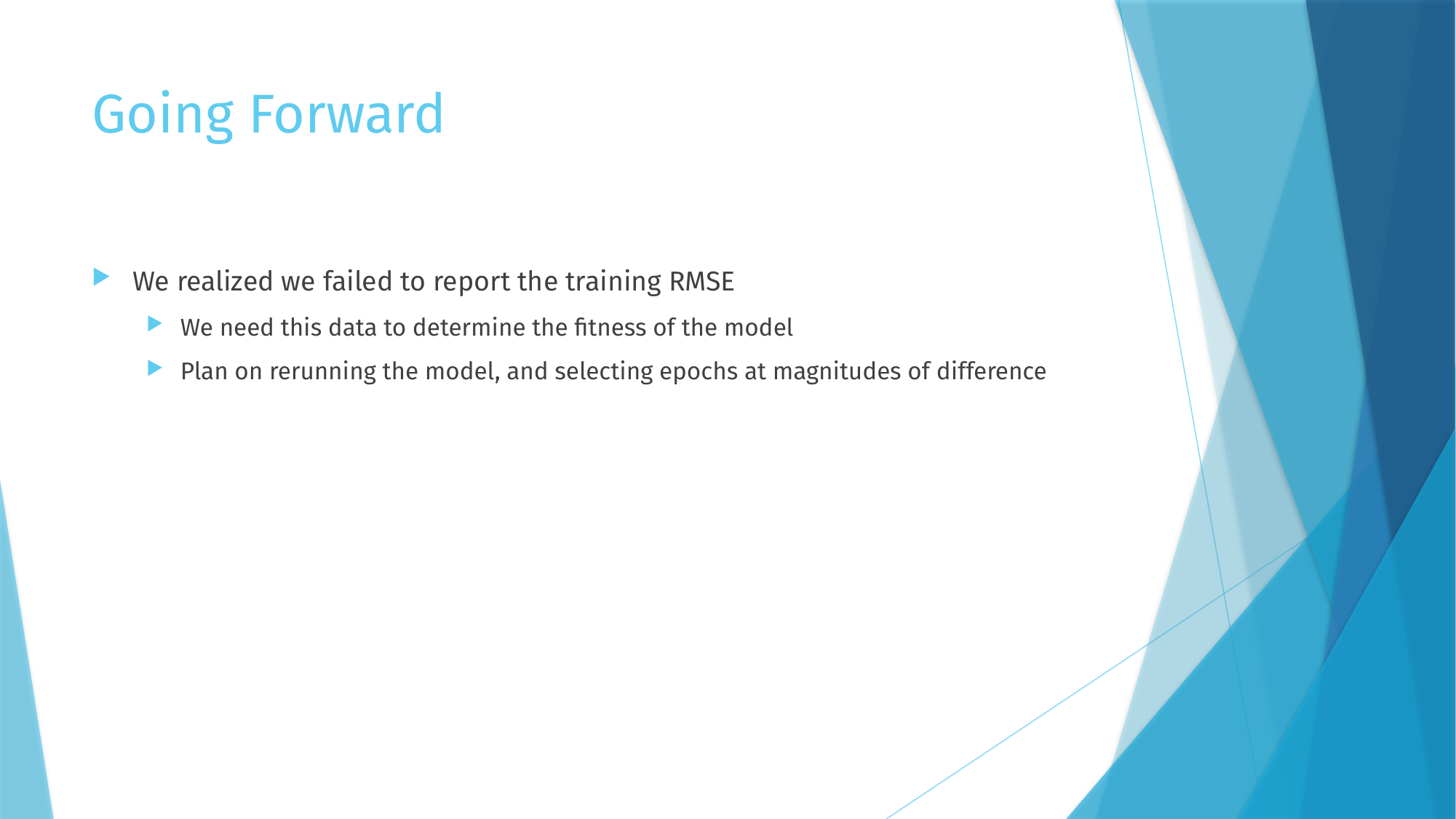

# Going Forward
We realized we failed to report the training RMSE
We need this data to determine the fitness of the model
Plan on rerunning the model, and selecting epochs at magnitudes of difference